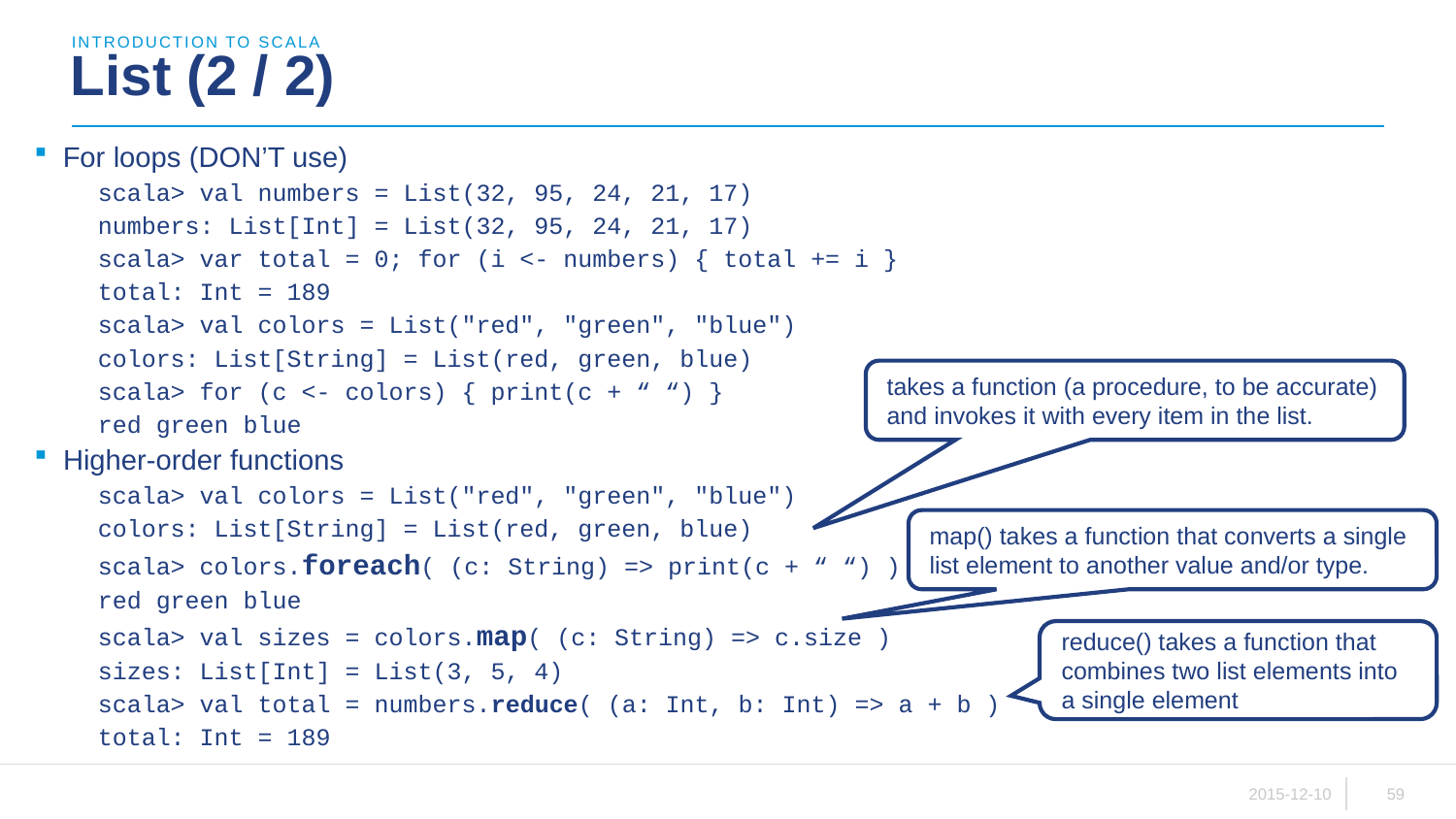

introduction to scala
# List (2 / 2)
For loops (DON’T use)
scala> val numbers = List(32, 95, 24, 21, 17)
numbers: List[Int] = List(32, 95, 24, 21, 17)
scala> var total = 0; for (i <- numbers) { total += i }
total: Int = 189
scala> val colors = List("red", "green", "blue")
colors: List[String] = List(red, green, blue)
scala> for (c <- colors) { print(c + “ “) }
red green blue
Higher-order functions
scala> val colors = List("red", "green", "blue")
colors: List[String] = List(red, green, blue)
scala> colors.foreach( (c: String) => print(c + “ “) )
red green blue
scala> val sizes = colors.map( (c: String) => c.size )
sizes: List[Int] = List(3, 5, 4)
scala> val total = numbers.reduce( (a: Int, b: Int) => a + b )
total: Int = 189

takes a function (a procedure, to be accurate) and invokes it with every item in the list.
map() takes a function that converts a single list element to another value and/or type.
reduce() takes a function that combines two list elements into a single element